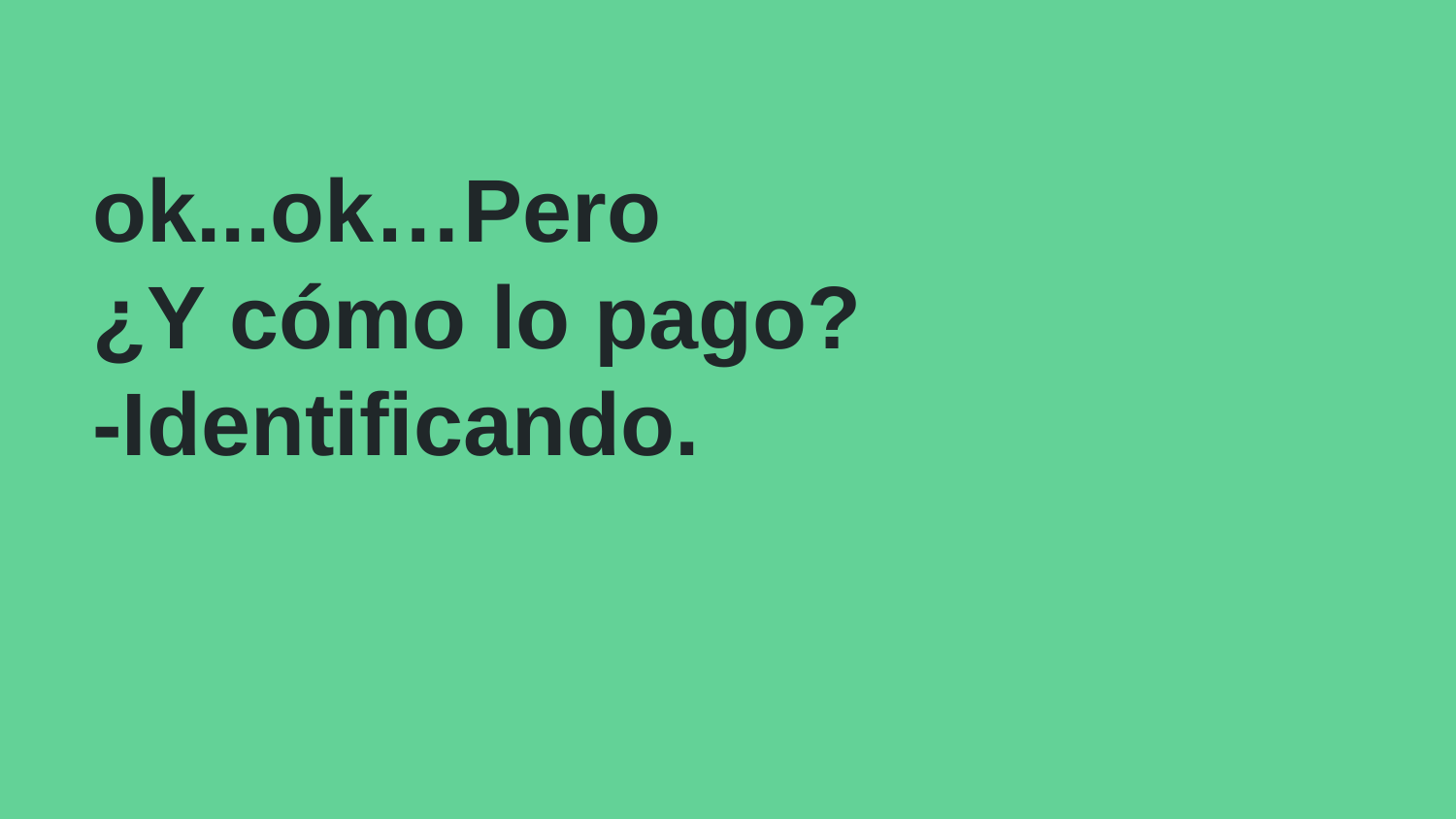

# ok...ok…Pero
¿Y cómo lo pago?
-Identificando.